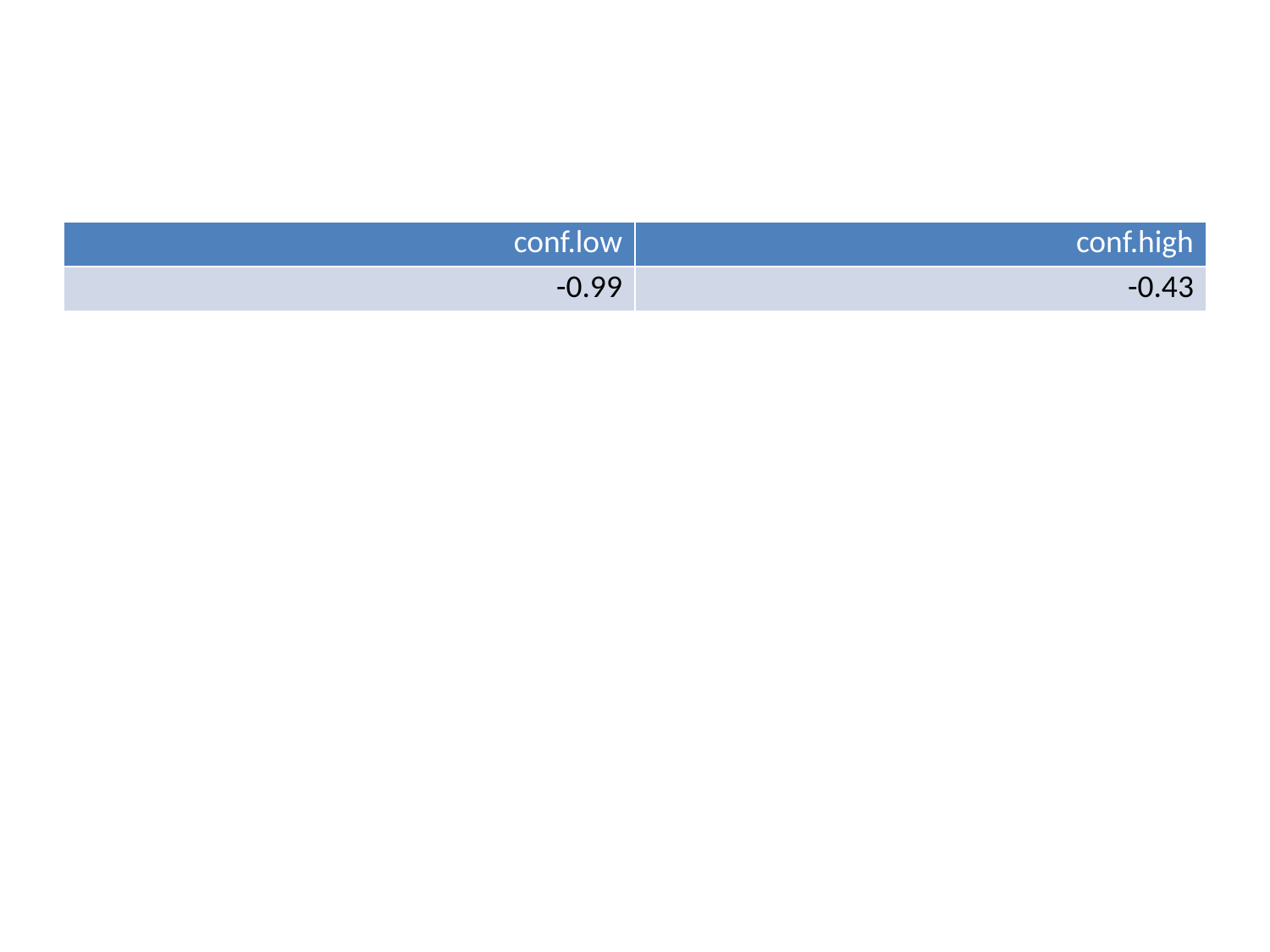

| conf.low | conf.high |
| --- | --- |
| -0.99 | -0.43 |